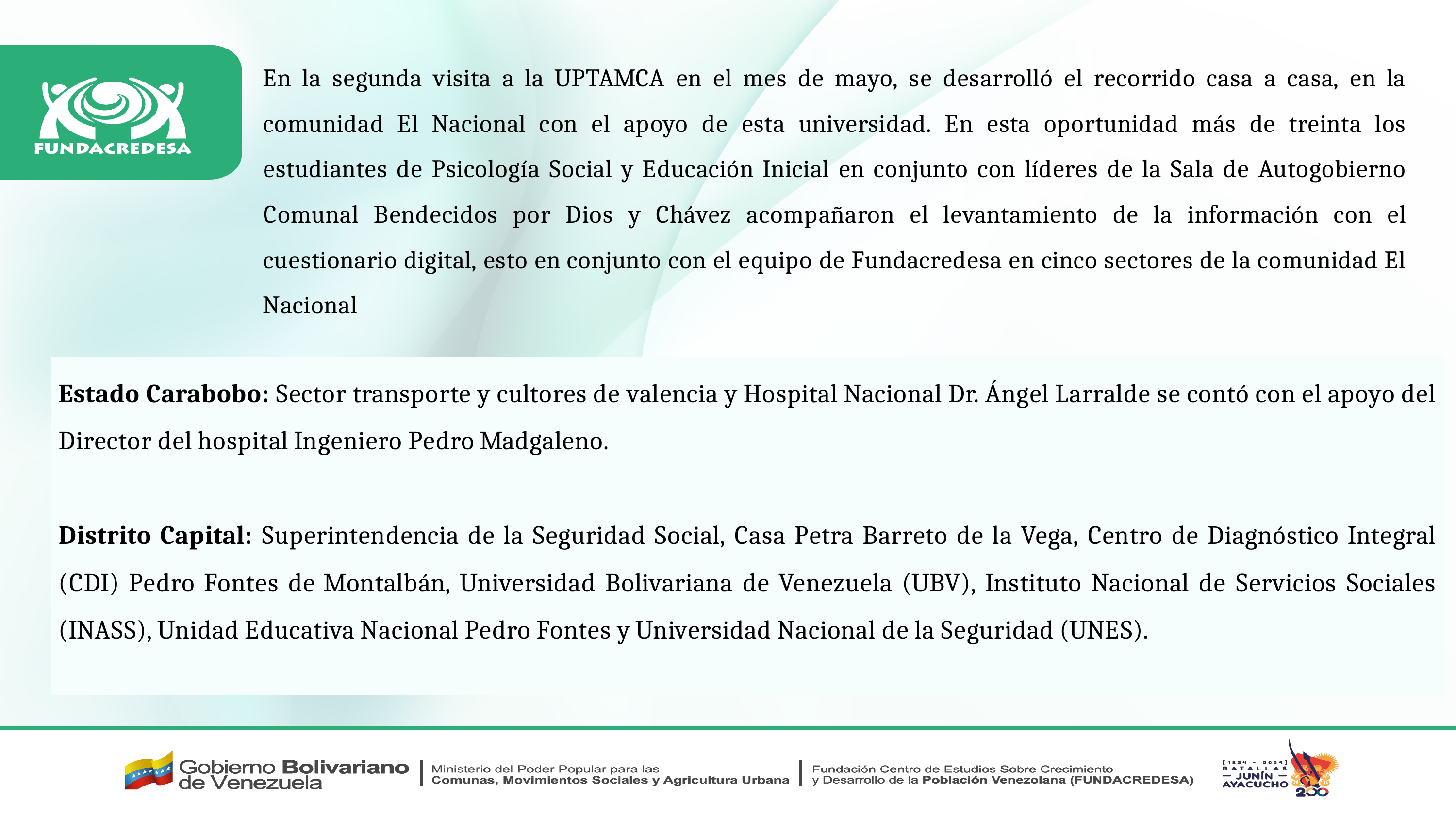

En la segunda visita a la UPTAMCA en el mes de mayo, se desarrolló el recorrido casa a casa, en la comunidad El Nacional con el apoyo de esta universidad. En esta oportunidad más de treinta los estudiantes de Psicología Social y Educación Inicial en conjunto con líderes de la Sala de Autogobierno Comunal Bendecidos por Dios y Chávez acompañaron el levantamiento de la información con el cuestionario digital, esto en conjunto con el equipo de Fundacredesa en cinco sectores de la comunidad El Nacional

Estado Carabobo: Sector transporte y cultores de valencia y Hospital Nacional Dr. Ángel Larralde se contó con el apoyo del Director del hospital Ingeniero Pedro Madgaleno.

Distrito Capital: Superintendencia de la Seguridad Social, Casa Petra Barreto de la Vega, Centro de Diagnóstico Integral (CDI) Pedro Fontes de Montalbán, Universidad Bolivariana de Venezuela (UBV), Instituto Nacional de Servicios Sociales (INASS), Unidad Educativa Nacional Pedro Fontes y Universidad Nacional de la Seguridad (UNES).